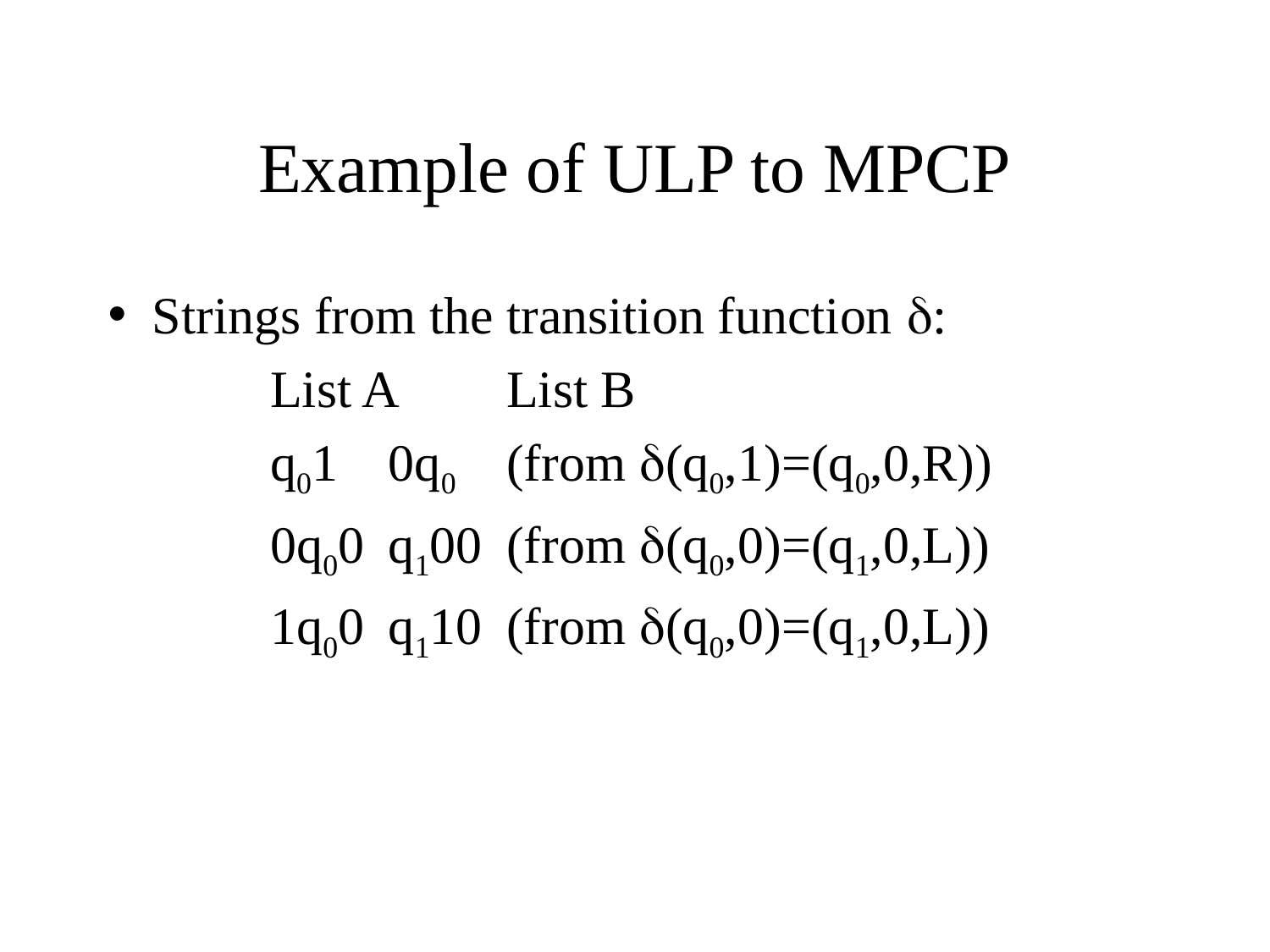

# Example of ULP to MPCP
Strings from the transition function δ:
	List A	List B
 	q01		0q0	(from δ(q0,1)=(q0,0,R))
 	0q00		q100	(from δ(q0,0)=(q1,0,L))
	1q00		q110	(from δ(q0,0)=(q1,0,L))